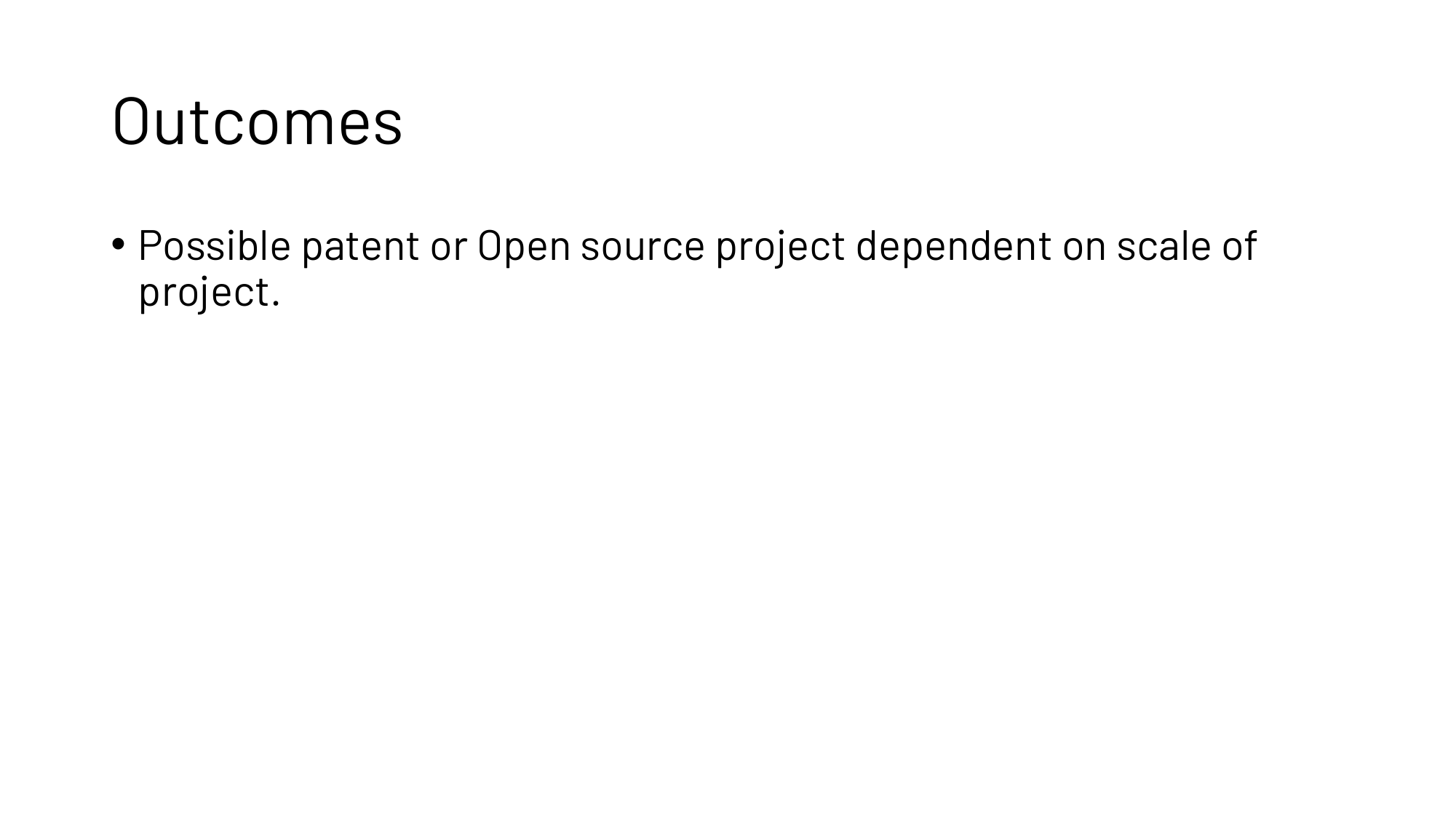

# Outcomes
Possible patent or Open source project dependent on scale of project.